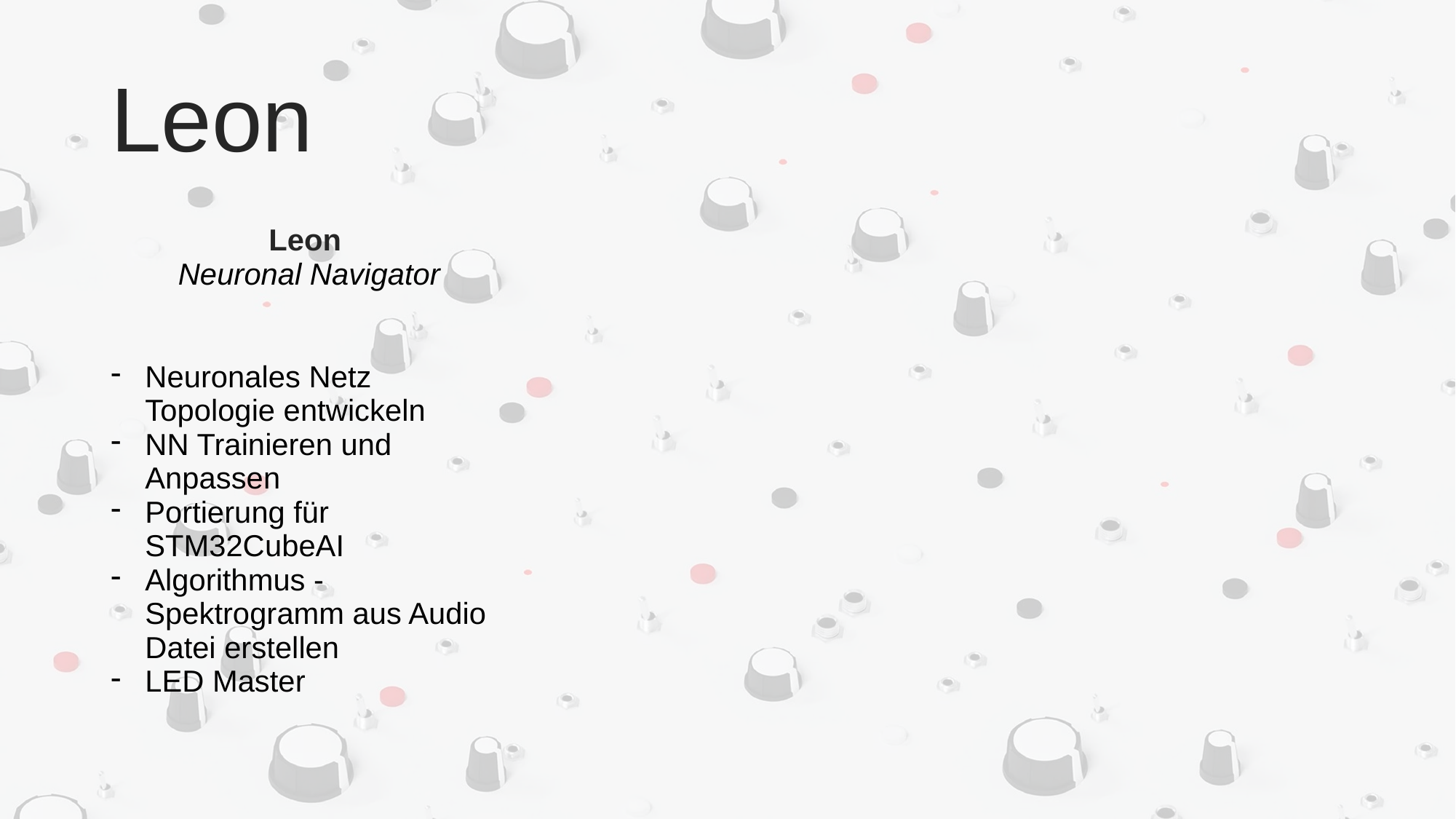

# Leon
| Leon Neuronal Navigator |
| --- |
| Neuronales Netz Topologie entwickeln NN Trainieren und Anpassen Portierung für STM32CubeAI Algorithmus - Spektrogramm aus Audio Datei erstellen LED Master |